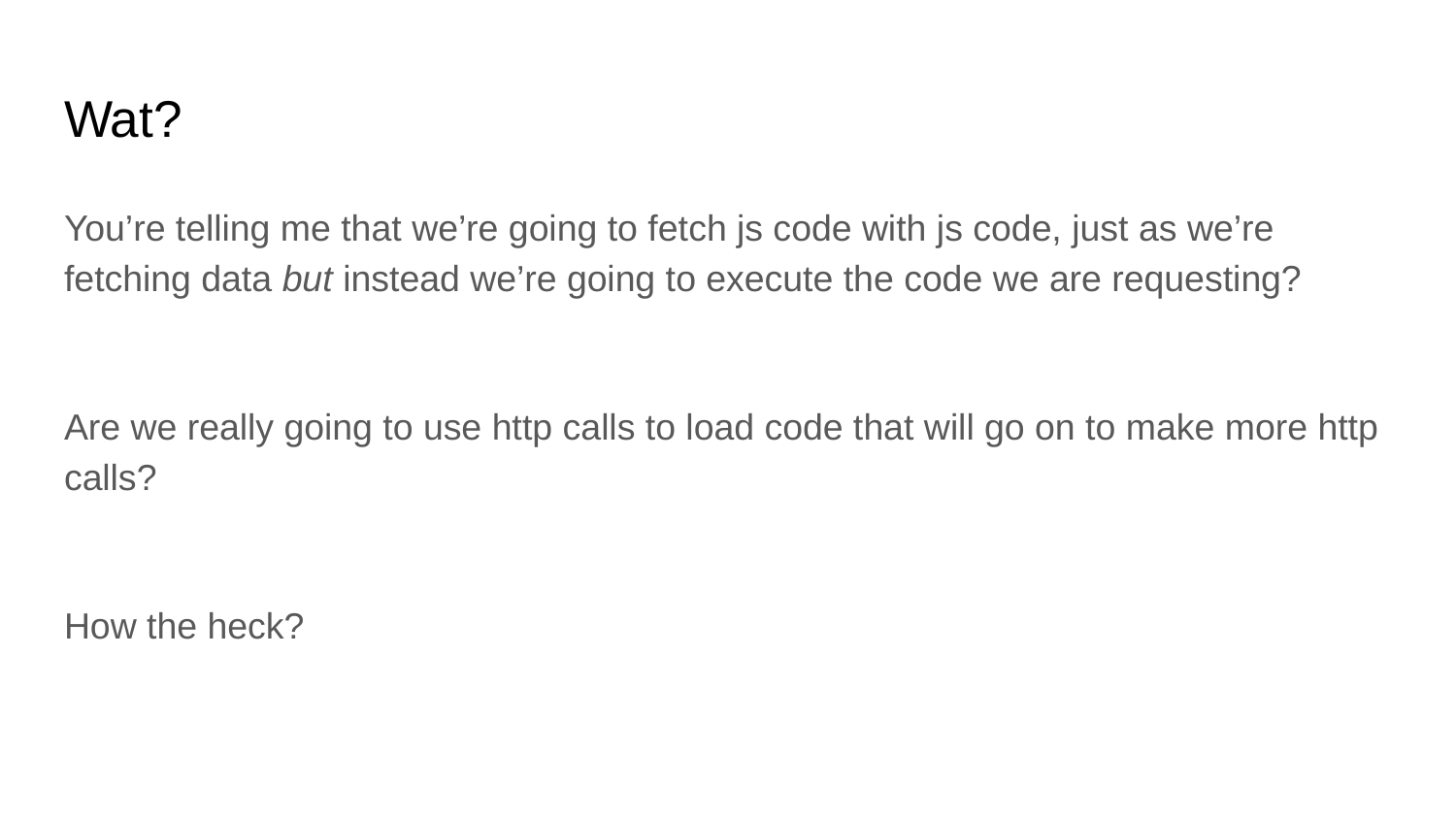

# Wat?
You’re telling me that we’re going to fetch js code with js code, just as we’re fetching data but instead we’re going to execute the code we are requesting?

Are we really going to use http calls to load code that will go on to make more http calls?

How the heck?